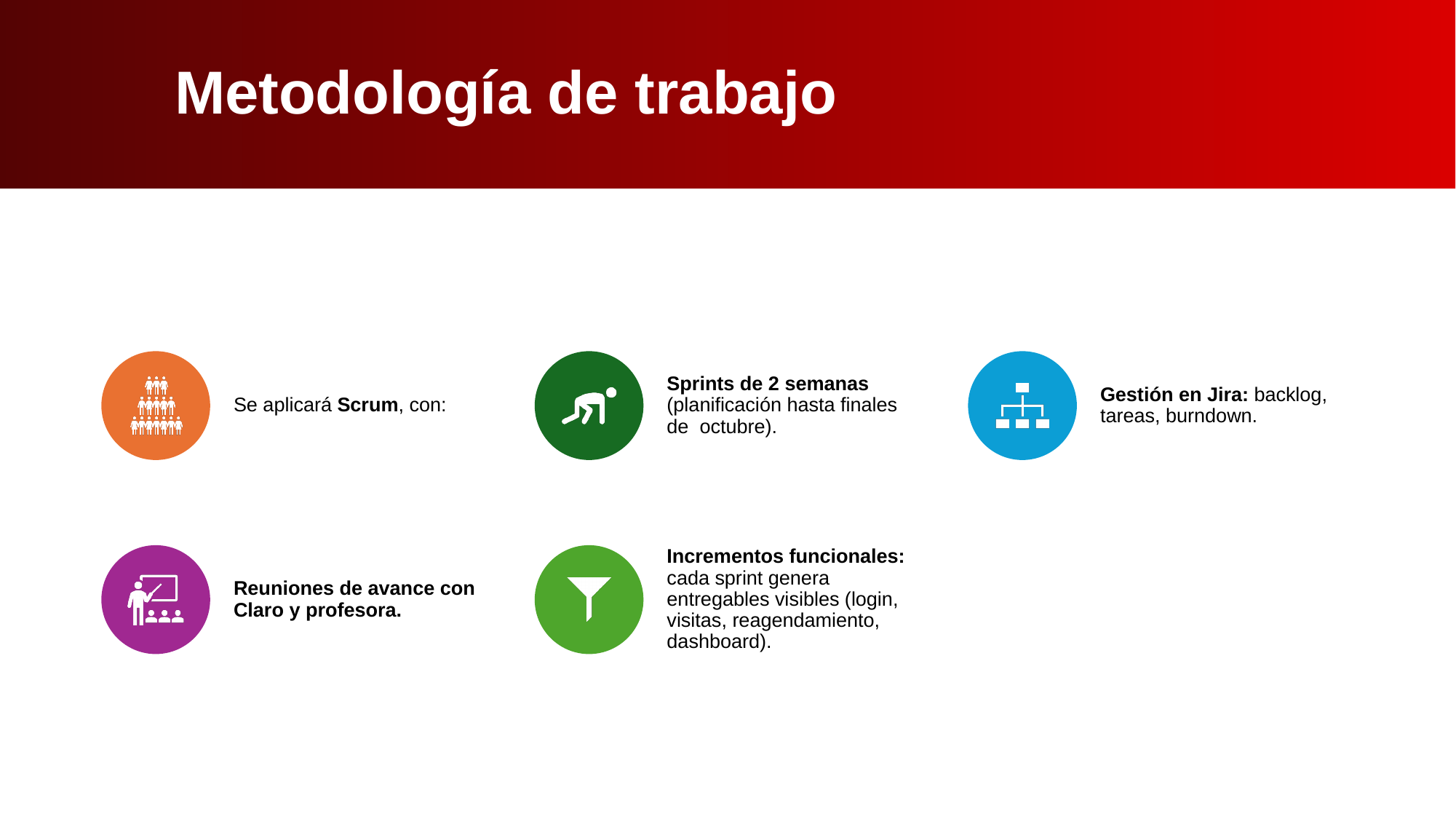

# Metodología de trabajo

Se aplicará Scrum, con:

Sprints de 2 semanas (planificación hasta finales de  octubre).

Gestión en Jira: backlog, tareas, burndown.

Reuniones de avance con Claro y profesora.

Incrementos funcionales: cada sprint genera entregables visibles (login, visitas, reagendamiento, dashboard).